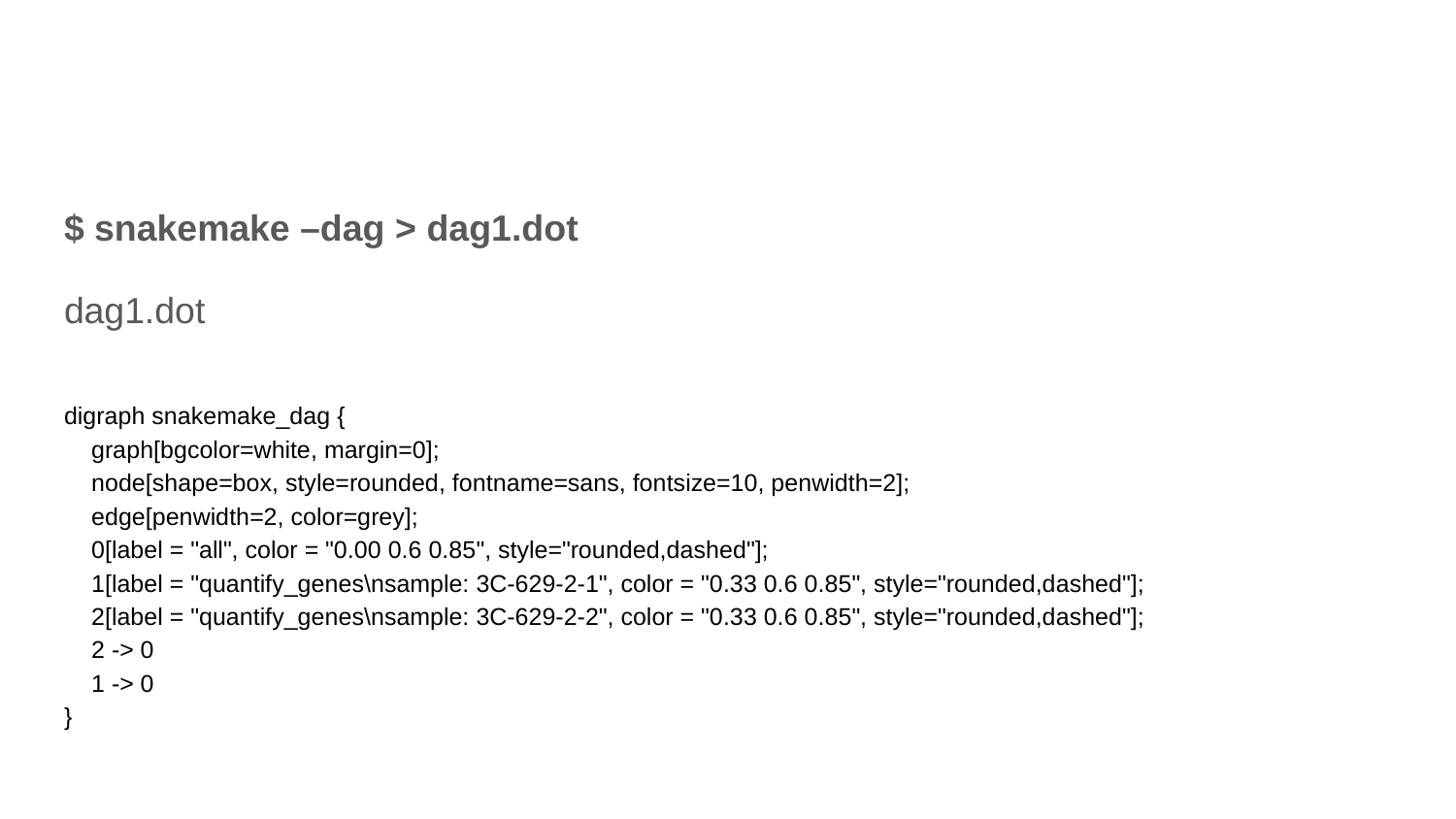

#
$ snakemake –dag > dag1.dot
dag1.dot

digraph snakemake_dag {
    graph[bgcolor=white, margin=0];
    node[shape=box, style=rounded, fontname=sans, fontsize=10, penwidth=2];
    edge[penwidth=2, color=grey];
    0[label = "all", color = "0.00 0.6 0.85", style="rounded,dashed"];
    1[label = "quantify_genes\nsample: 3C-629-2-1", color = "0.33 0.6 0.85", style="rounded,dashed"];
    2[label = "quantify_genes\nsample: 3C-629-2-2", color = "0.33 0.6 0.85", style="rounded,dashed"];
    2 -> 0
    1 -> 0
}